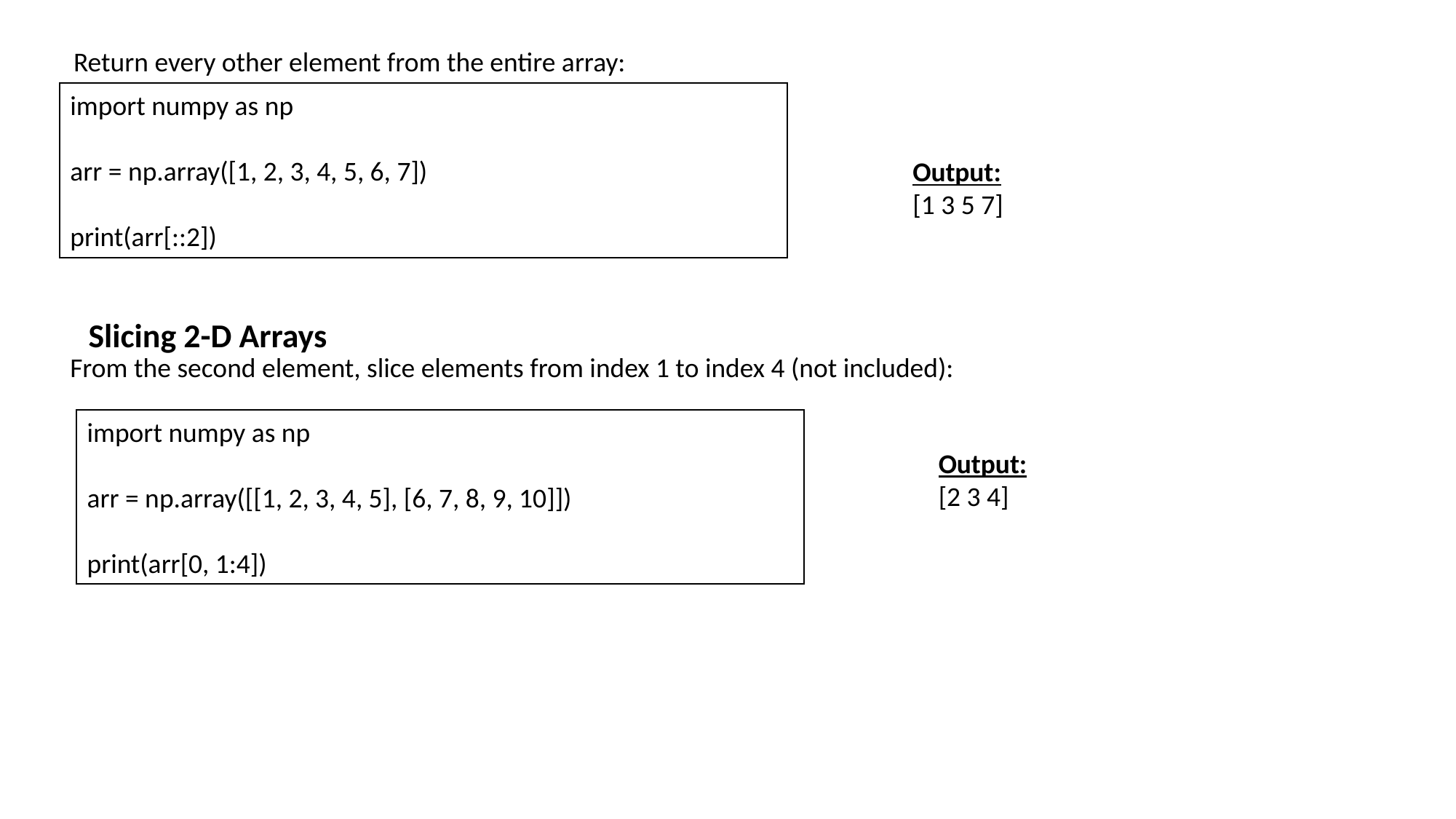

Return every other element from the entire array:
import numpy as np

arr = np.array([1, 2, 3, 4, 5, 6, 7])

print(arr[::2])
Output:
[1 3 5 7]
Slicing 2-D Arrays
From the second element, slice elements from index 1 to index 4 (not included):
import numpy as np

arr = np.array([[1, 2, 3, 4, 5], [6, 7, 8, 9, 10]])

print(arr[0, 1:4])
Output:
[2 3 4]